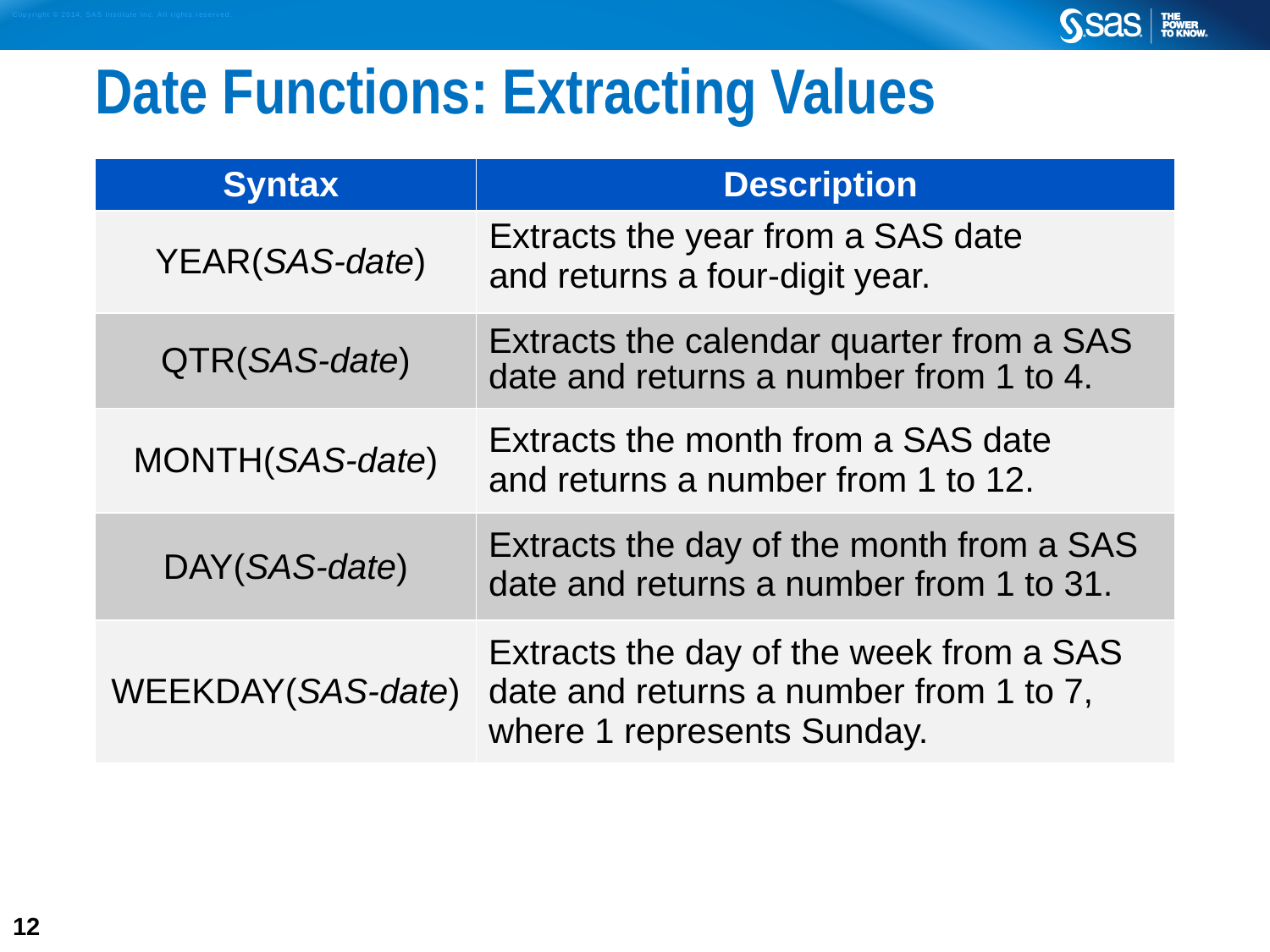

# Date Functions: Extracting Values

| Syntax | Description |
| --- | --- |
| YEAR(SAS-date) | Extracts the year from a SAS date and returns a four-digit year. |
| QTR(SAS-date) | Extracts the calendar quarter from a SAS date and returns a number from 1 to 4. |
| MONTH(SAS-date) | Extracts the month from a SAS date and returns a number from 1 to 12. |
| DAY(SAS-date) | Extracts the day of the month from a SAS date and returns a number from 1 to 31. |
| WEEKDAY(SAS-date) | Extracts the day of the week from a SAS date and returns a number from 1 to 7, where 1 represents Sunday. |
12